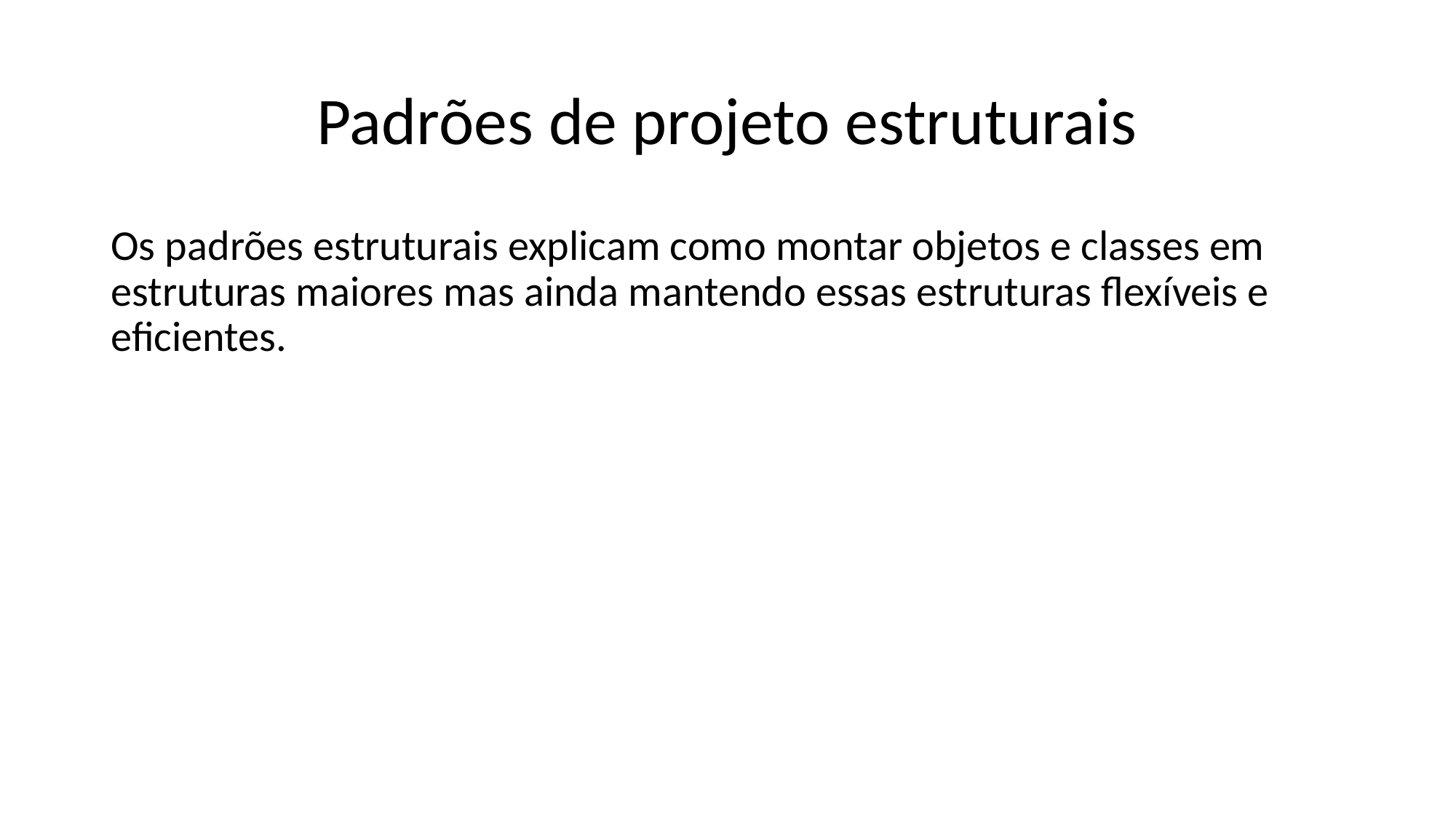

# Padrões de projeto estruturais
Os padrões estruturais explicam como montar objetos e classes em estruturas maiores mas ainda mantendo essas estruturas flexíveis e eficientes.